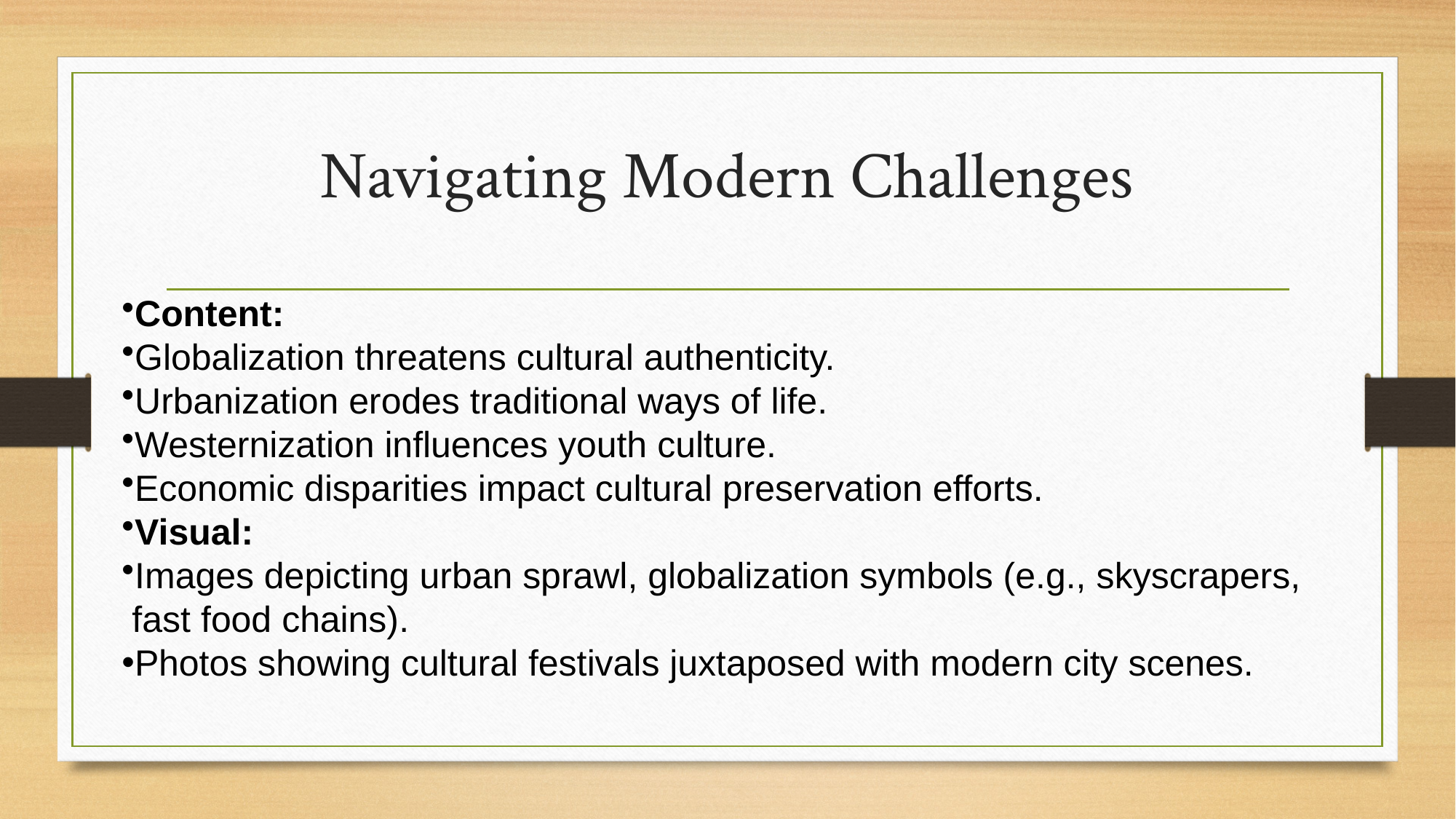

# Navigating Modern Challenges
Content:
Globalization threatens cultural authenticity.
Urbanization erodes traditional ways of life.
Westernization influences youth culture.
Economic disparities impact cultural preservation efforts.
Visual:
Images depicting urban sprawl, globalization symbols (e.g., skyscrapers,
 fast food chains).
Photos showing cultural festivals juxtaposed with modern city scenes.